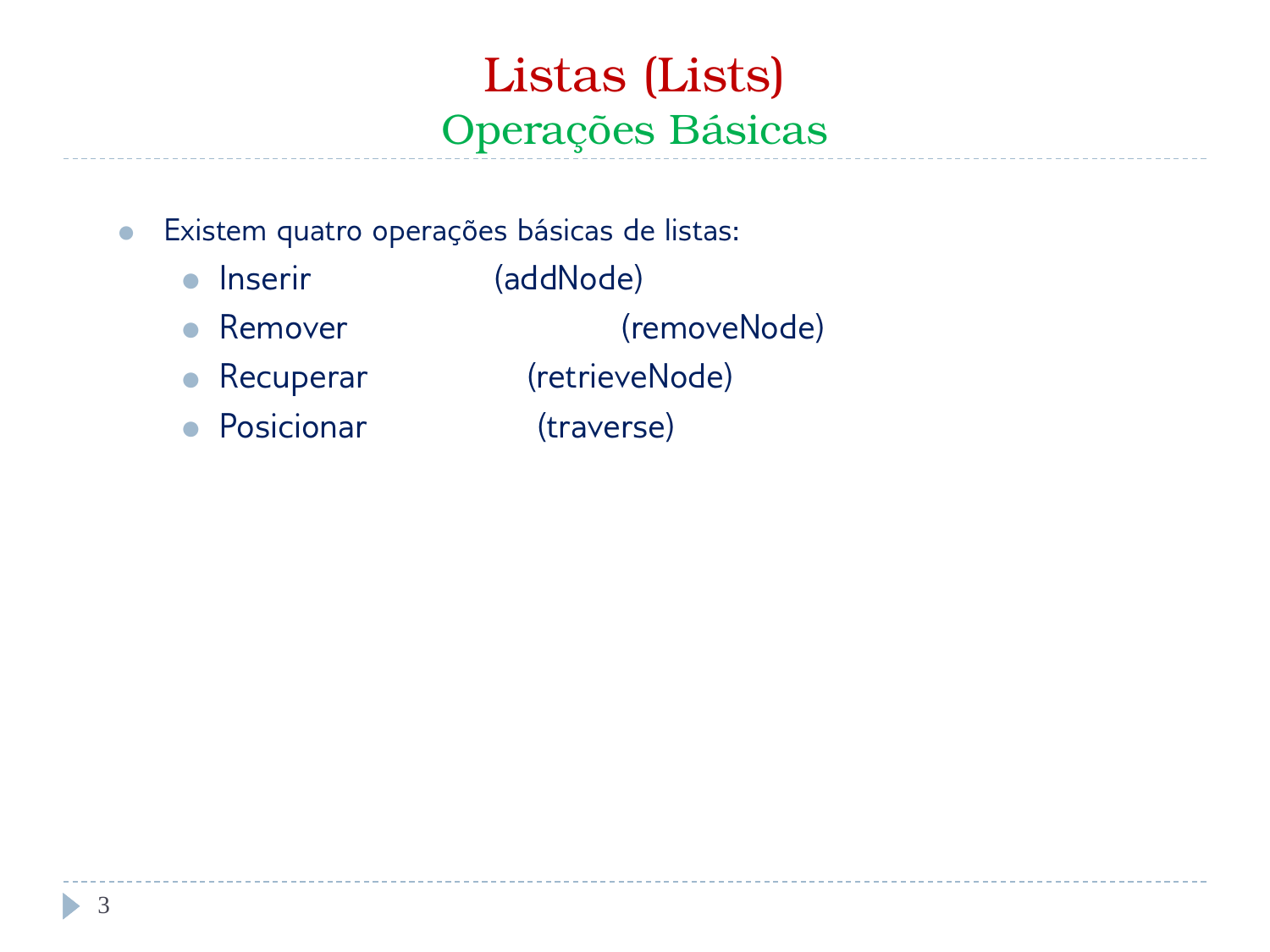

# Listas (Lists) Operações Básicas

Existem quatro operações básicas de listas:
Inserir 	 	  (addNode)
Remover		  (removeNode)
Recuperar               (retrieveNode)
Posicionar                (traverse)

3